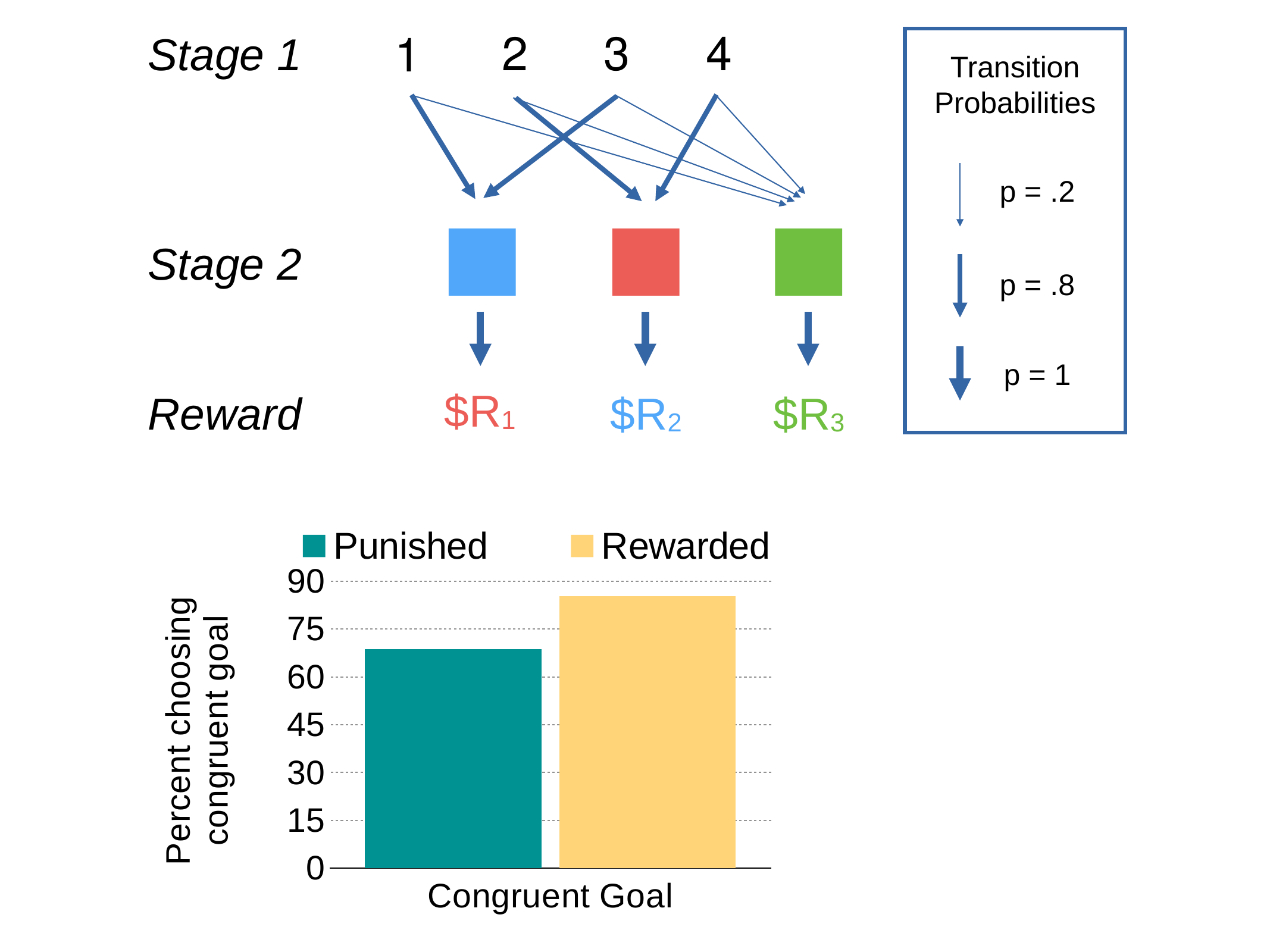

Stage 1
3
2
4
1

Transition
Probabilities

p = .2

Stage 2

p = .8

p = 1
Reward
$R1
$R2
$R3

### Chart:

| Category | Punished | Rewarded |
|---|---|---|
| Congruent Goal | 68.7 | 85.2 |